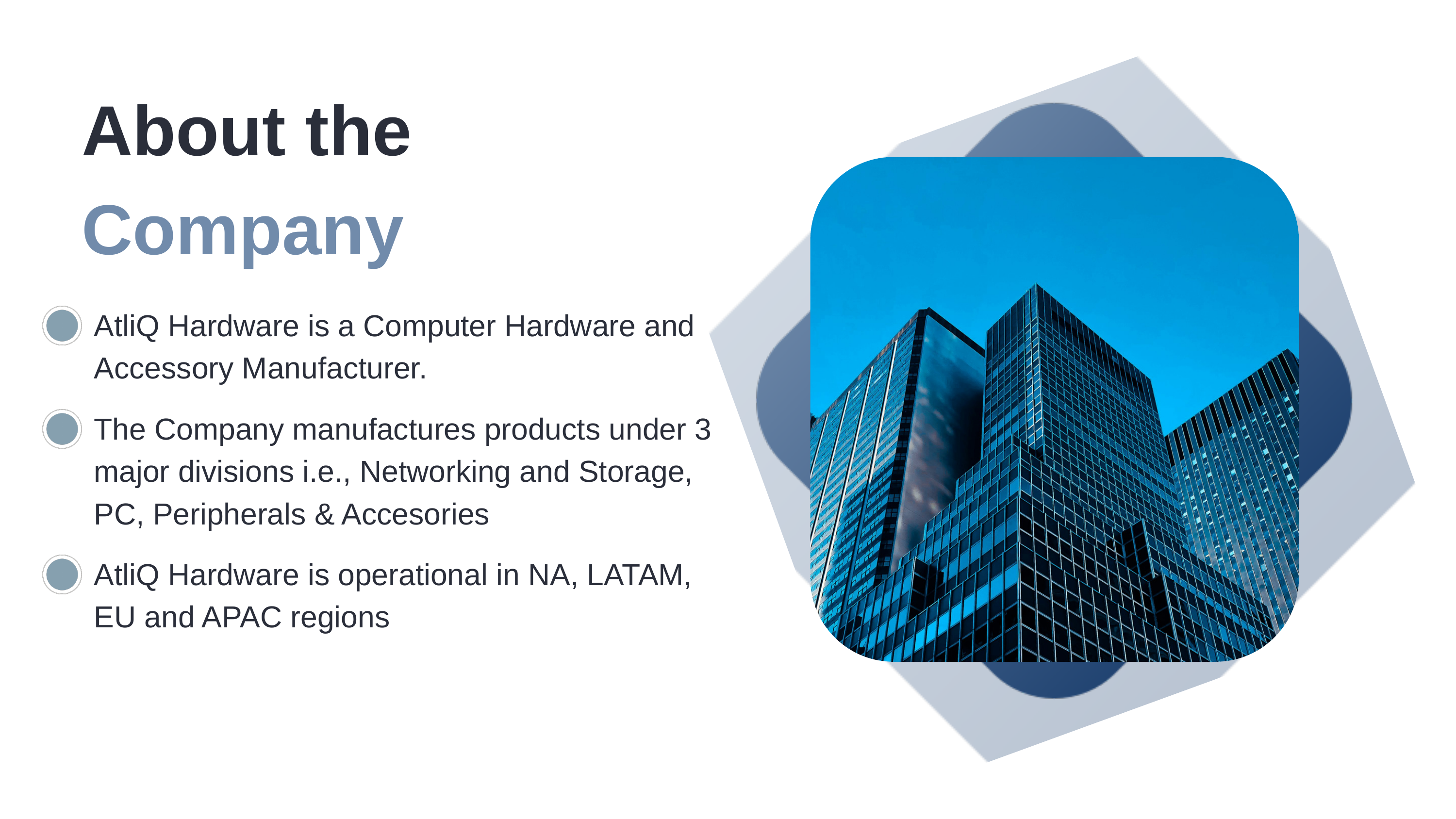

About the Company

AtliQ Hardware is a Computer Hardware and Accessory Manufacturer.

The Company manufactures products under 3 major divisions i.e., Networking and Storage, PC, Peripherals & Accesories

AtliQ Hardware is operational in NA, LATAM, EU and APAC regions